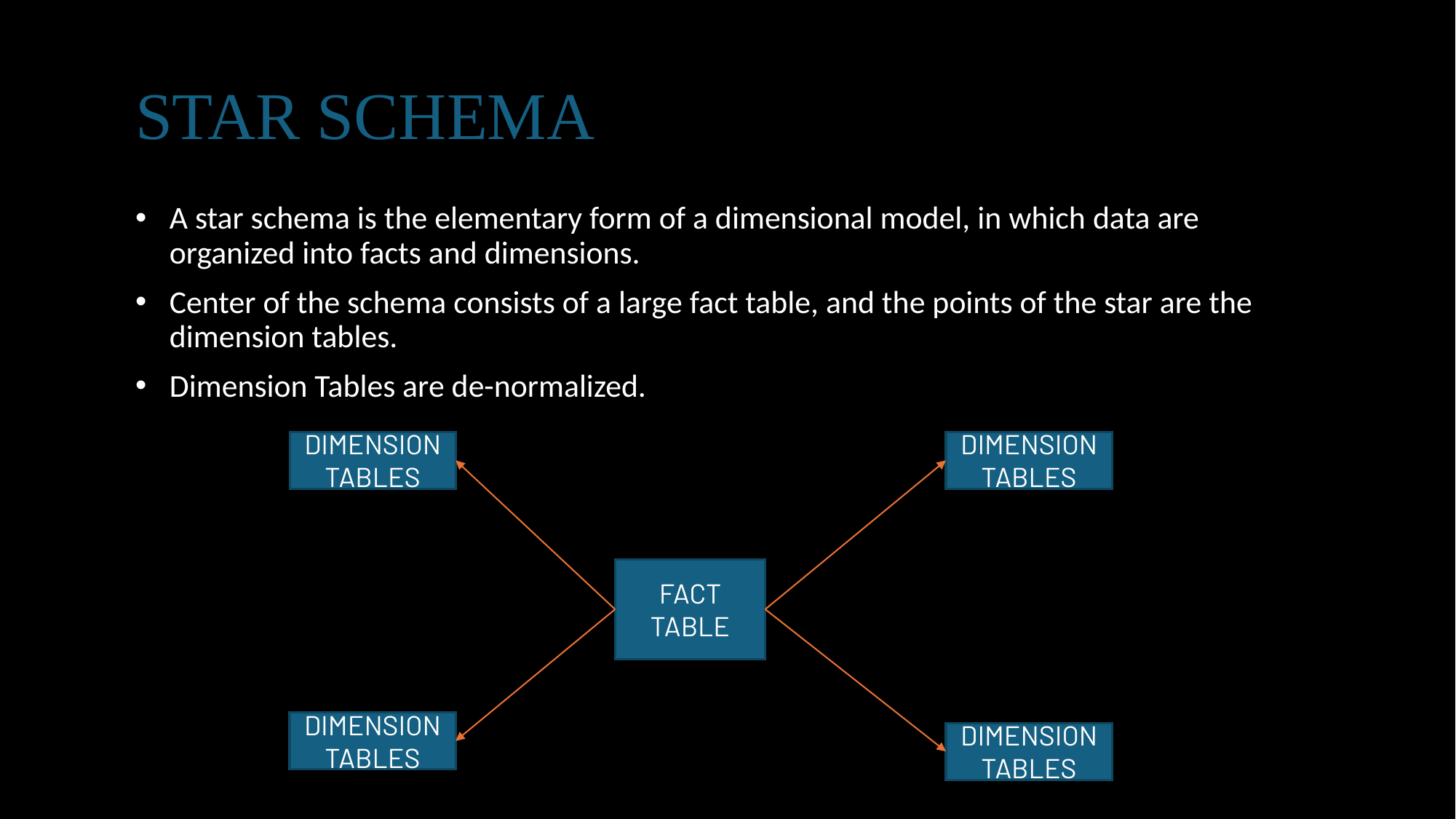

# STAR SCHEMA
A star schema is the elementary form of a dimensional model, in which data are organized into facts and dimensions.
Center of the schema consists of a large fact table, and the points of the star are the dimension tables.
Dimension Tables are de-normalized.

DIMENSION TABLES
DIMENSION TABLES
FACT
TABLE
DIMENSION TABLES
DIMENSION
TABLES